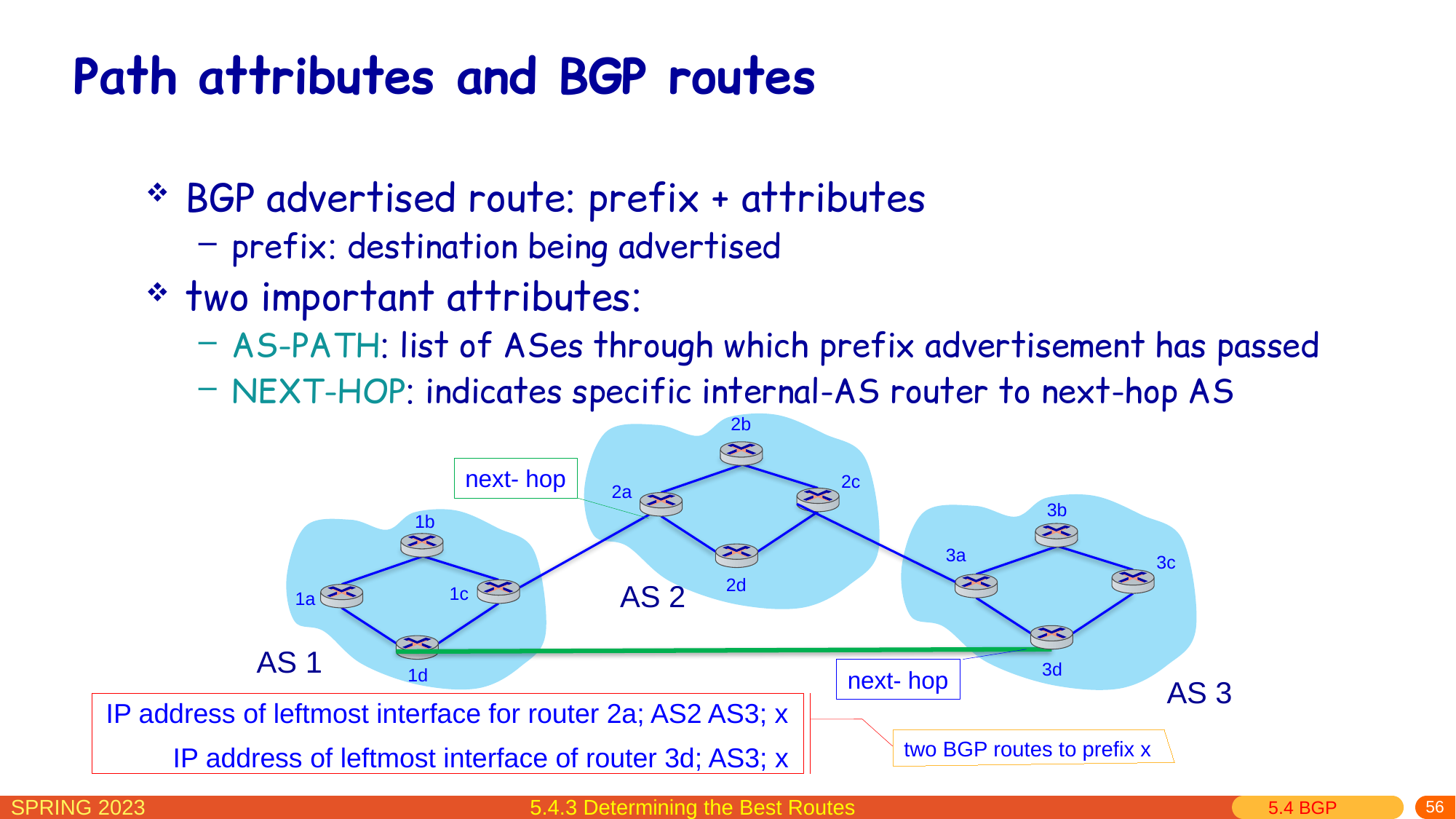

# Path attributes and BGP routes
BGP advertised route: prefix + attributes
prefix: destination being advertised
two important attributes:
AS-PATH: list of ASes through which prefix advertisement has passed
NEXT-HOP: indicates specific internal-AS router to next-hop AS
2b

2c
next- hop
2a
3b

1b

3a

3c

2d
1c

AS 2
1a

AS 1
3d
1d
next- hop
AS 3
IP address of leftmost interface for router 2a; AS2 AS3; x

two BGP routes to prefix x
IP address of leftmost interface of router 3d; AS3; x
5.4.3 Determining the Best Routes
5.4 BGP